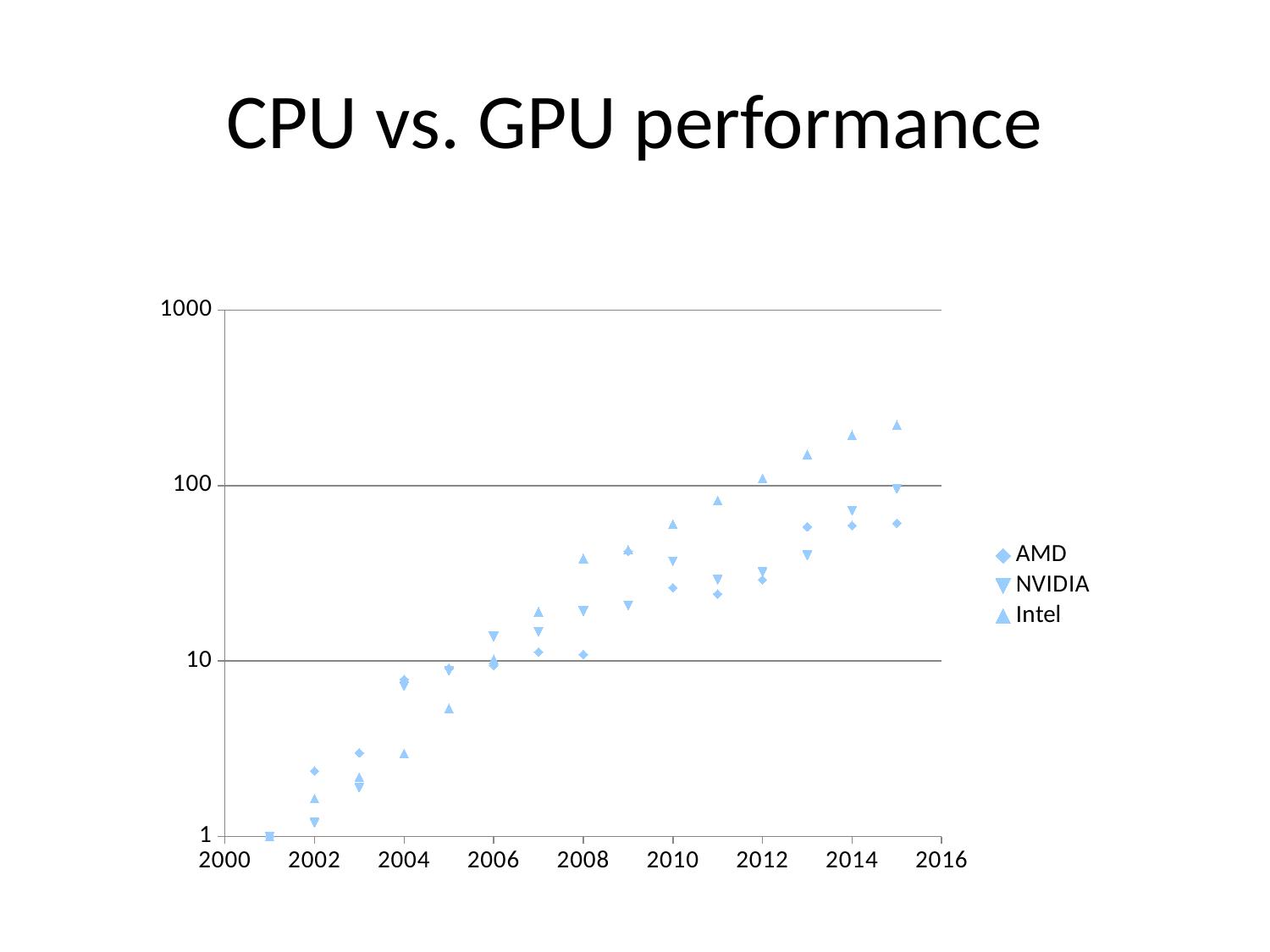

# CPU vs. GPU performance

### Chart

| Category | AMD | NVIDIA |  |
|---|---|---|---|